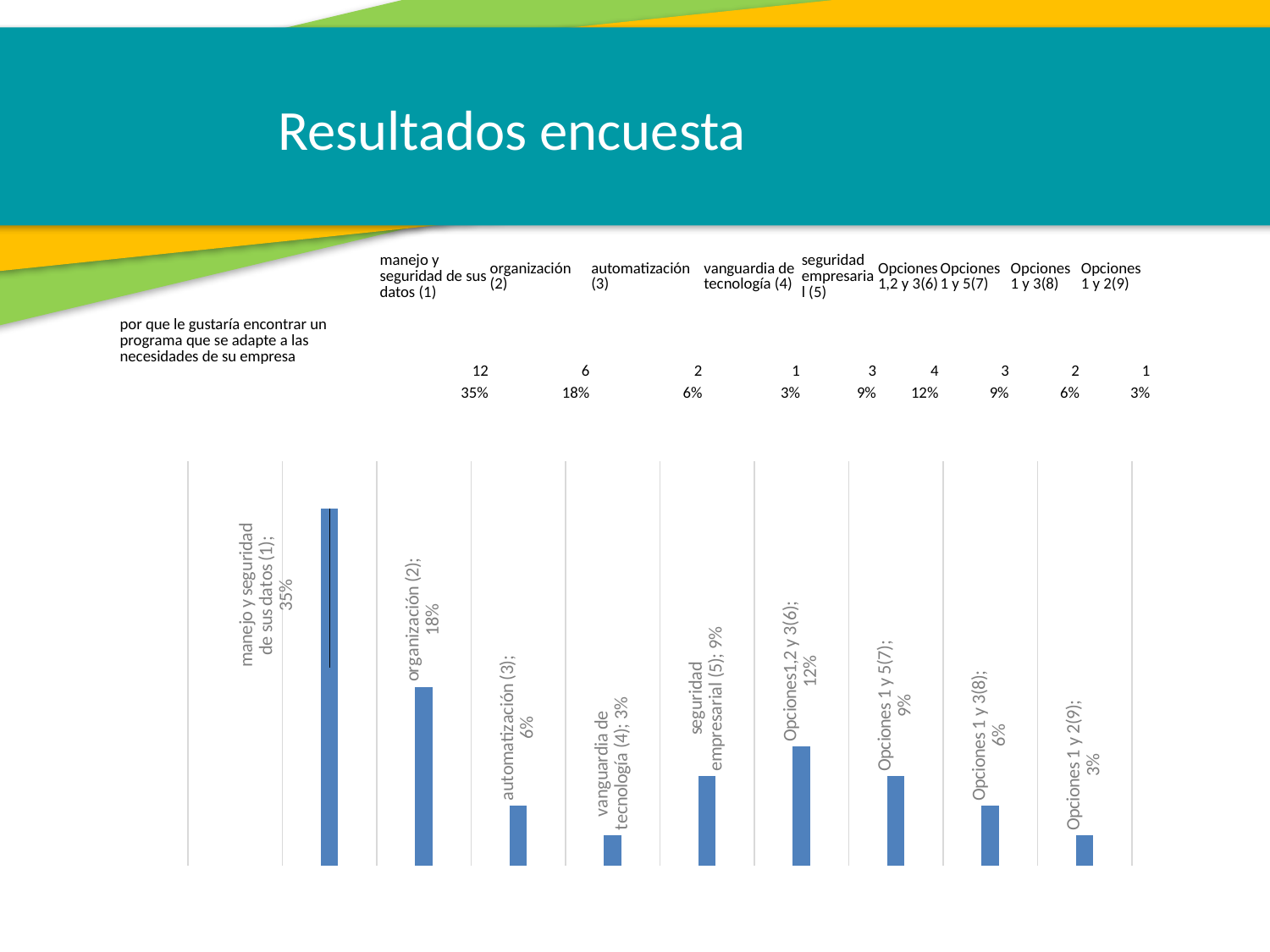

Resultados encuesta
|  | manejo y seguridad de sus datos (1) | organización (2) | automatización (3) | vanguardia de tecnología (4) | seguridad empresarial (5) | Opciones1,2 y 3(6) | Opciones 1 y 5(7) | Opciones 1 y 3(8) | Opciones 1 y 2(9) |
| --- | --- | --- | --- | --- | --- | --- | --- | --- | --- |
| por que le gustaría encontrar un programa que se adapte a las necesidades de su empresa | 12 | 6 | 2 | 1 | 3 | 4 | 3 | 2 | 1 |
|  | 35% | 18% | 6% | 3% | 9% | 12% | 9% | 6% | 3% |

### Chart

| Category |  |
|---|---|
|  | None |
| manejo y seguridad de sus datos (1) | 0.35294117647058826 |
| organización (2) | 0.17647058823529413 |
| automatización (3) | 0.058823529411764705 |
| vanguardia de tecnología (4) | 0.029411764705882353 |
| seguridad empresarial (5) | 0.08823529411764706 |
| Opciones1,2 y 3(6) | 0.11764705882352941 |
| Opciones 1 y 5(7) | 0.08823529411764706 |
| Opciones 1 y 3(8) | 0.058823529411764705 |
| Opciones 1 y 2(9) | 0.029411764705882353 |